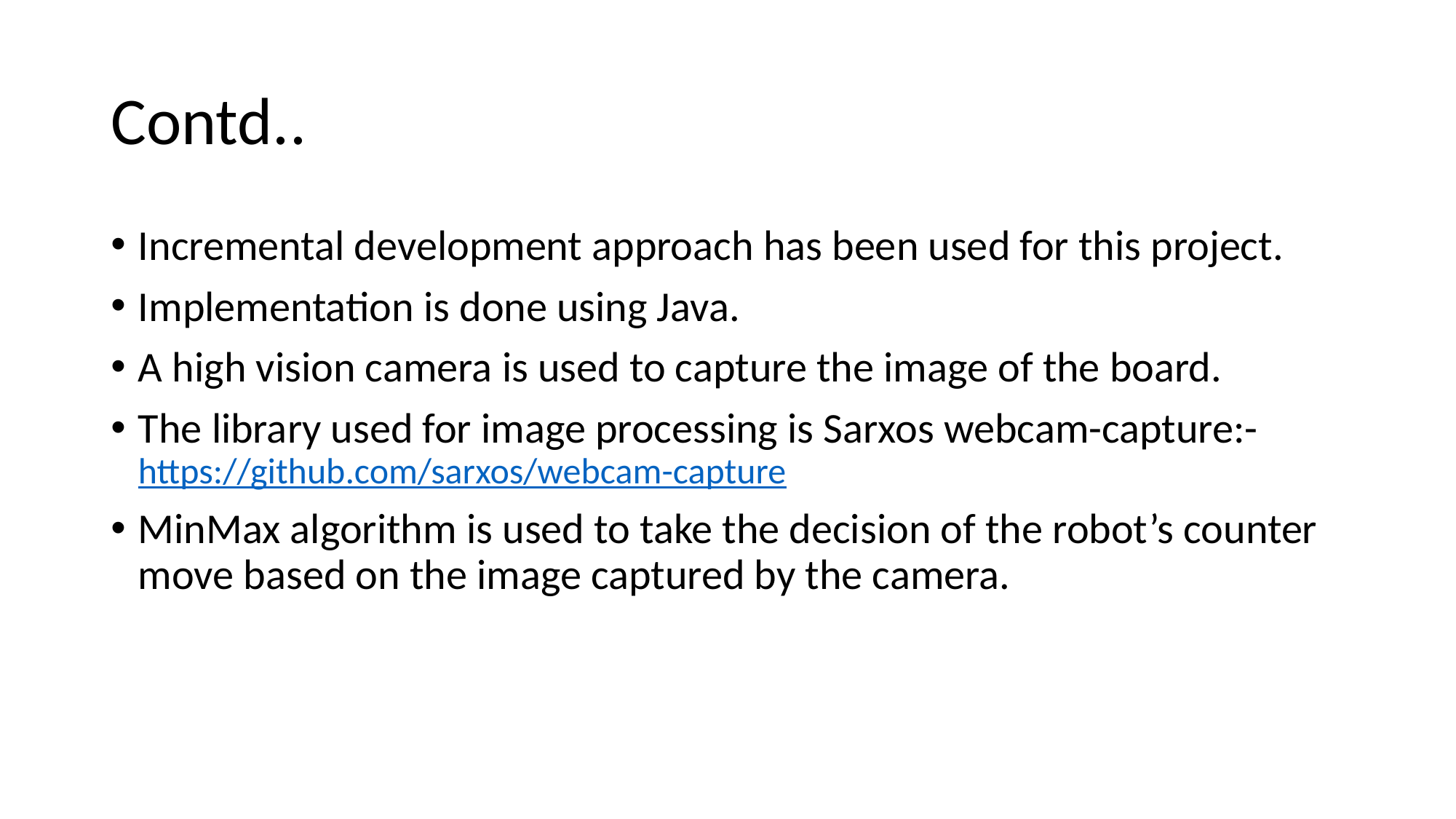

# Contd..
Incremental development approach has been used for this project.
Implementation is done using Java.
A high vision camera is used to capture the image of the board.
The library used for image processing is Sarxos webcam-capture:- https://github.com/sarxos/webcam-capture
MinMax algorithm is used to take the decision of the robot’s counter move based on the image captured by the camera.